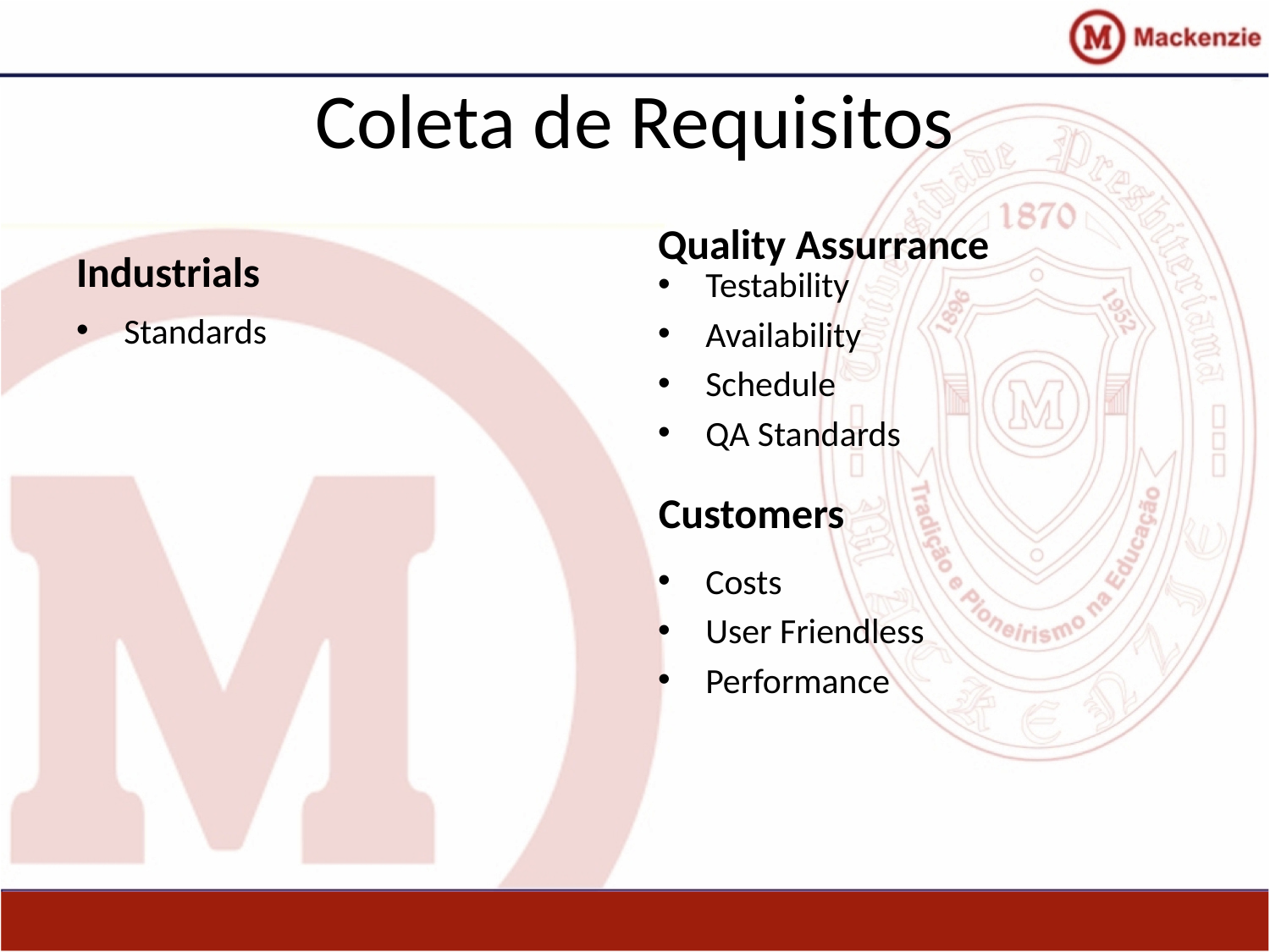

# Coleta de Requisitos
Quality Assurrance
Industrials
Testability
Availability
Schedule
QA Standards

Costs
User Friendless
Performance

Standards
Customers